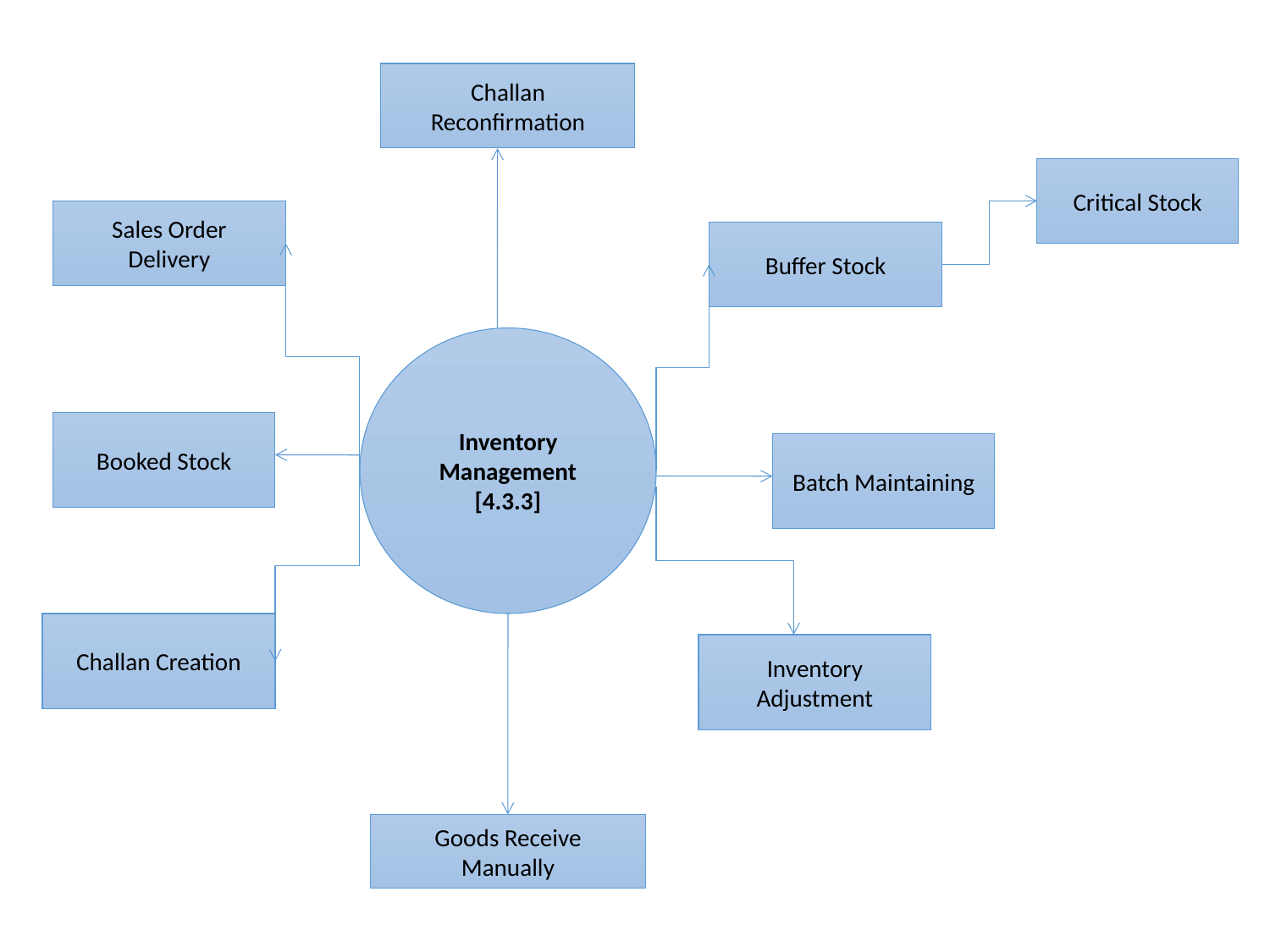

Challan
Reconfirmation
Critical Stock
Sales Order
Delivery
Buffer Stock
Inventory
Management
[4.3.3]
Booked Stock
Batch Maintaining
Challan Creation
Inventory Adjustment
Goods Receive
Manually